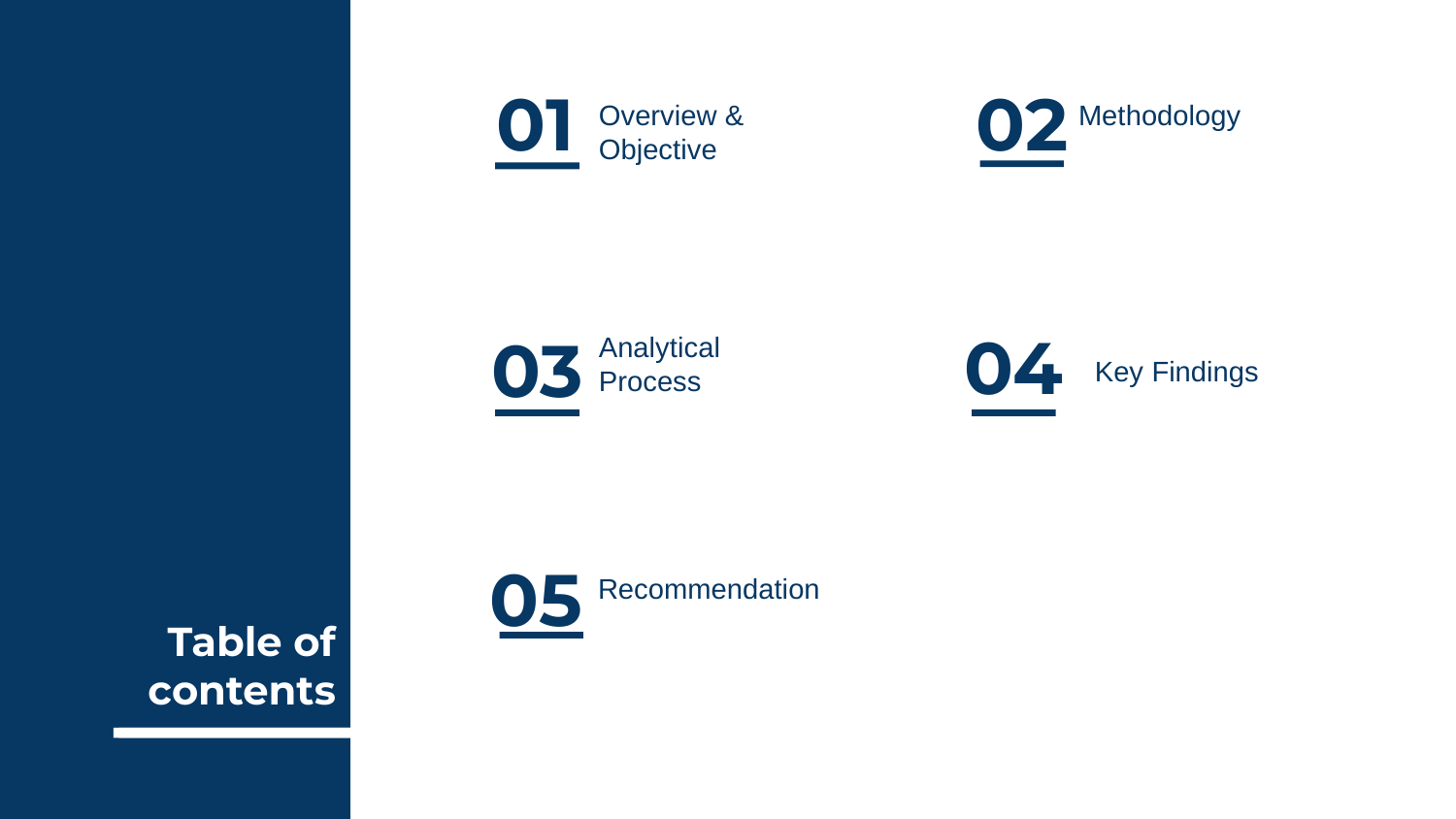

# 02
01
Overview & Objective
Methodology

Analytical Process
04
03
Key Findings

Recommendation
Table of contents
05